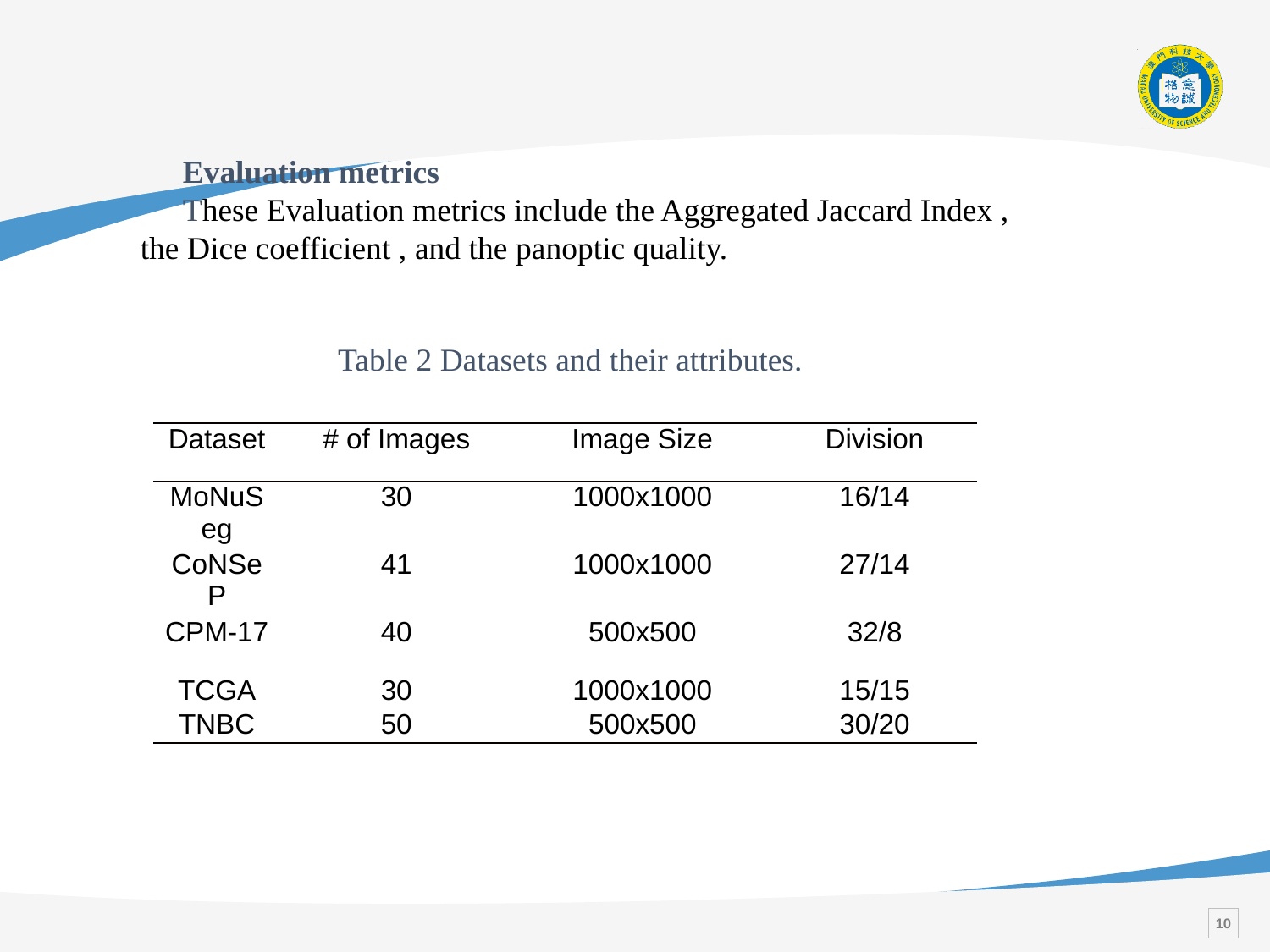

Evaluation metrics
These Evaluation metrics include the Aggregated Jaccard Index , the Dice coefficient , and the panoptic quality.
Table 2 Datasets and their attributes.
| Dataset | # of Images | Image Size | Division |
| --- | --- | --- | --- |
| MoNuSeg | 30 | 1000x1000 | 16/14 |
| CoNSeP | 41 | 1000x1000 | 27/14 |
| CPM-17 | 40 | 500x500 | 32/8 |
| TCGA | 30 | 1000x1000 | 15/15 |
| TNBC | 50 | 500x500 | 30/20 |